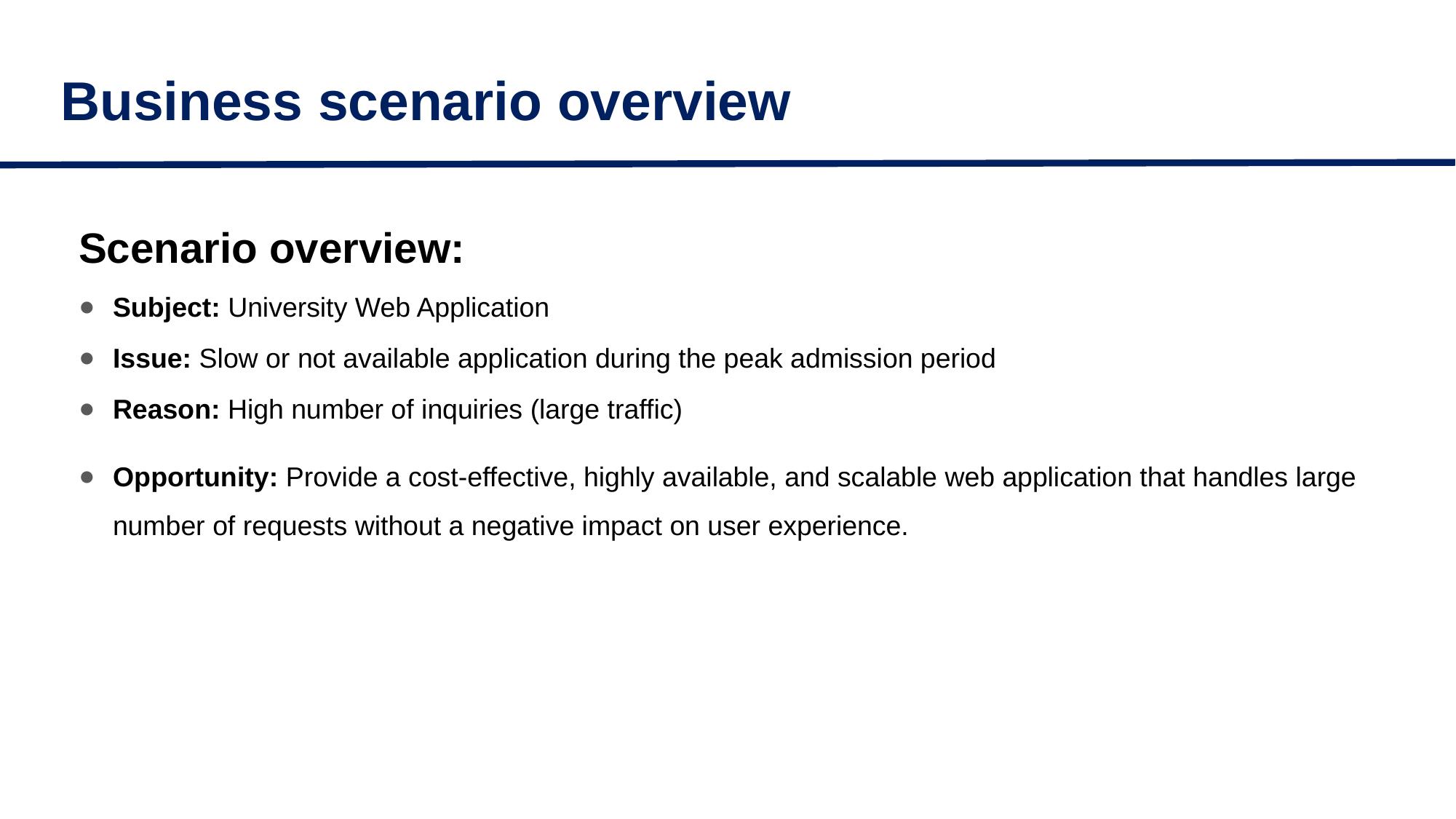

# Business scenario overview
Scenario overview:
Subject: University Web Application
Issue: Slow or not available application during the peak admission period
Reason: High number of inquiries (large traffic)
Opportunity: Provide a cost-effective, highly available, and scalable web application that handles large number of requests without a negative impact on user experience.